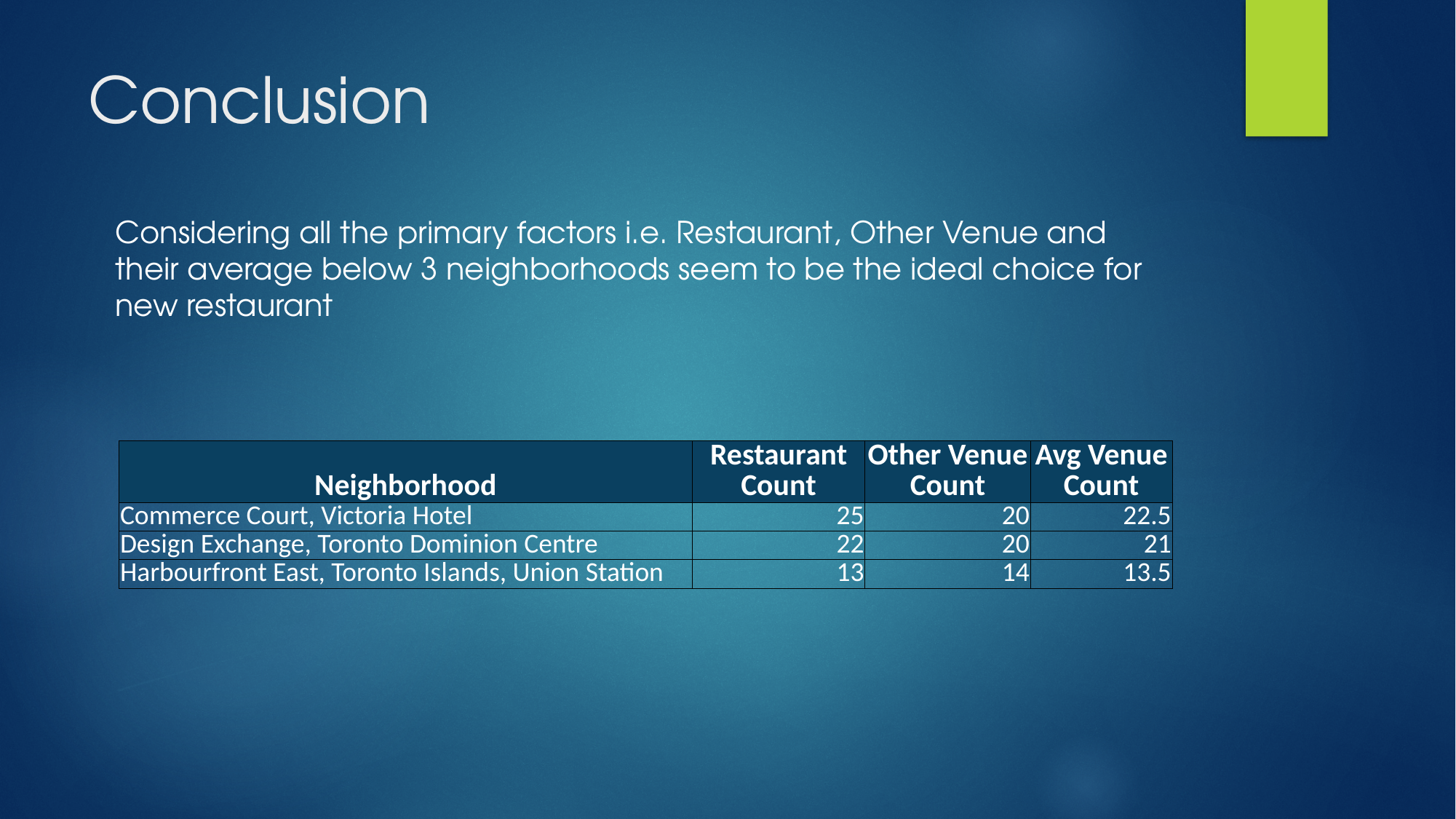

# Conclusion
Considering all the primary factors i.e. Restaurant, Other Venue and their average below 3 neighborhoods seem to be the ideal choice for new restaurant

| Neighborhood | Restaurant Count | Other Venue Count | Avg Venue Count |
| --- | --- | --- | --- |
| Commerce Court, Victoria Hotel | 25 | 20 | 22.5 |
| Design Exchange, Toronto Dominion Centre | 22 | 20 | 21 |
| Harbourfront East, Toronto Islands, Union Station | 13 | 14 | 13.5 |